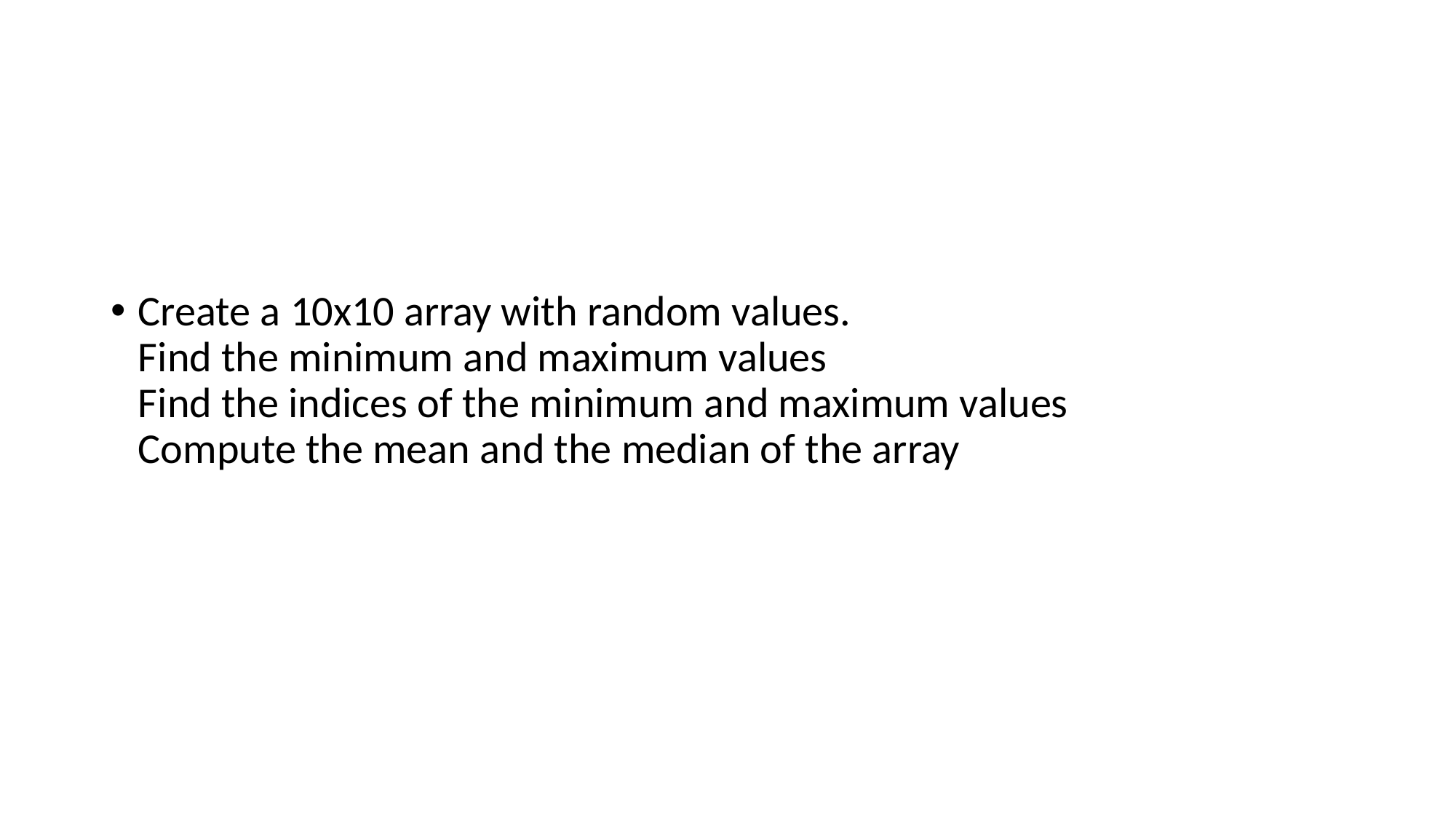

#

Create a 10x10 array with random values.
Find the minimum and maximum values
Find the indices of the minimum and maximum values
Compute the mean and the median of the array